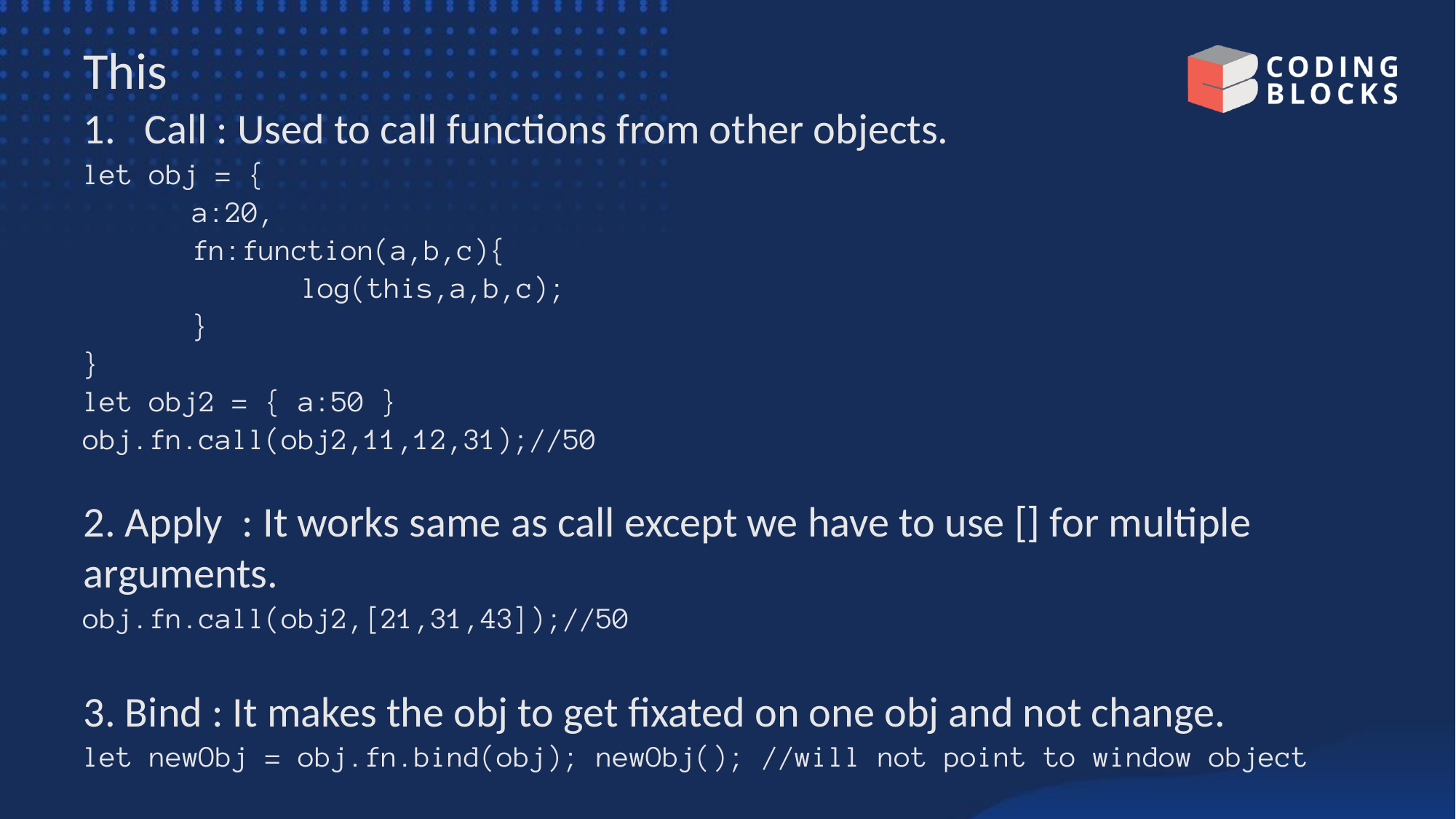

# This
Call : Used to call functions from other objects.
let obj = {
	a:20,
	fn:function(a,b,c){
		log(this,a,b,c);
	}
}
let obj2 = { a:50 }
obj.fn.call(obj2,11,12,31);//50

2. Apply  : It works same as call except we have to use [] for multiple arguments.
obj.fn.call(obj2,[21,31,43]);//50

3. Bind : It makes the obj to get fixated on one obj and not change.
let newObj = obj.fn.bind(obj); newObj(); //will not point to window object